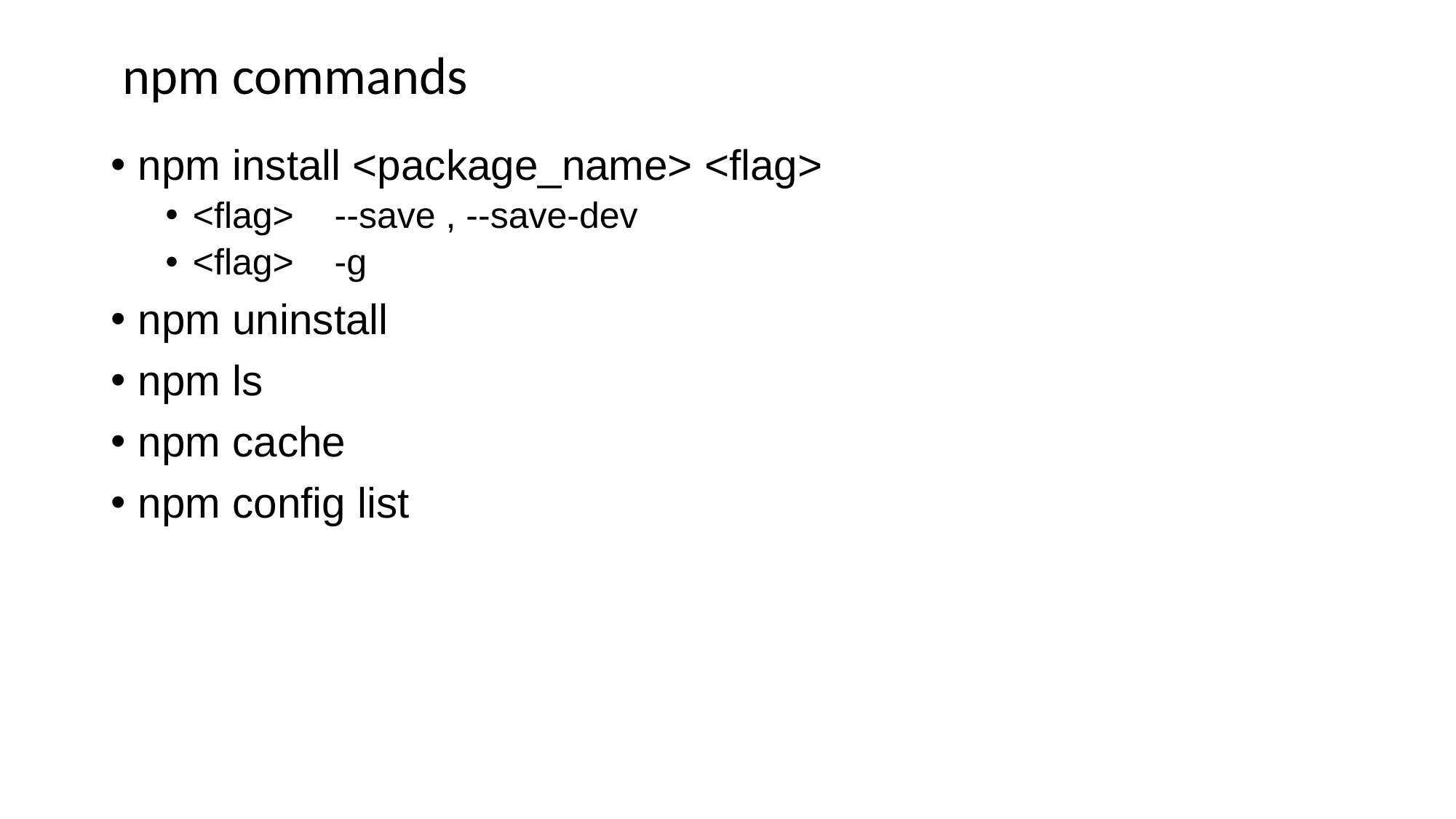

# npm commands
npm install <package_name> <flag>
<flag>    --save , --save-dev
<flag>    -g
npm uninstall
npm ls
npm cache
npm config list